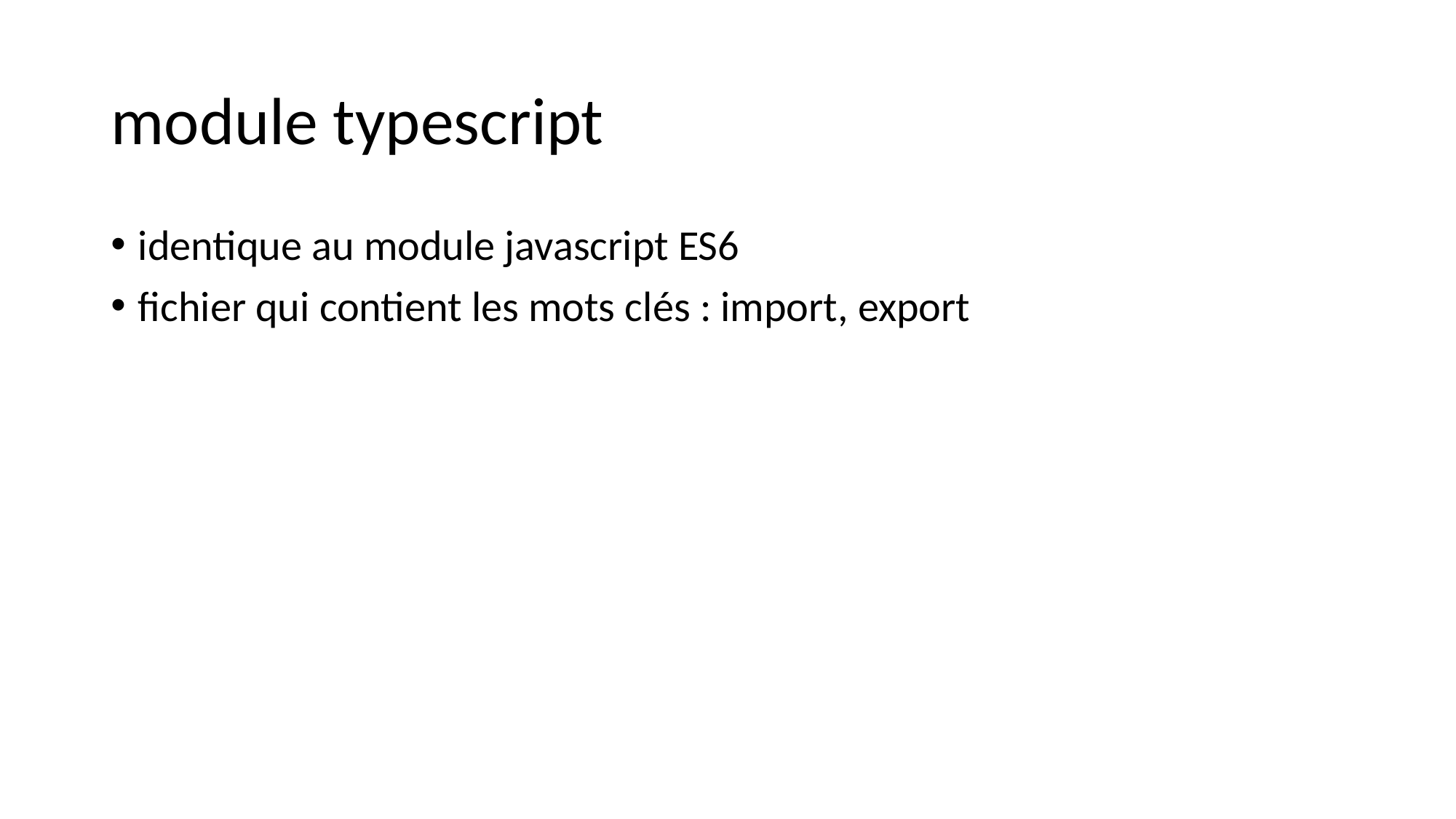

# module typescript
identique au module javascript ES6
fichier qui contient les mots clés : import, export